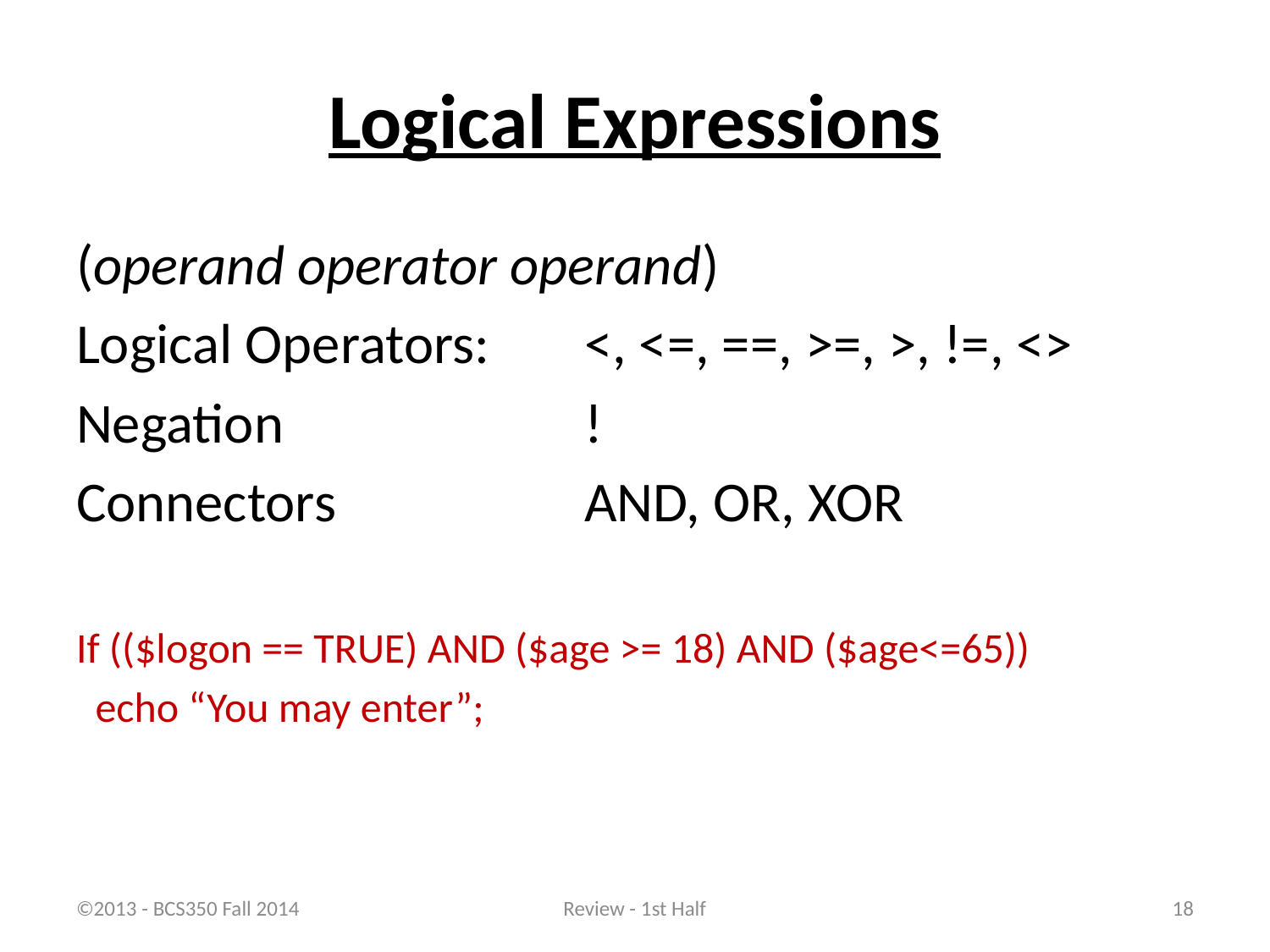

# Logical Expressions
(operand operator operand)
Logical Operators:	<, <=, ==, >=, >, !=, <>
Negation			!
Connectors		AND, OR, XOR

If (($logon == TRUE) AND ($age >= 18) AND ($age<=65))
  echo “You may enter”;
©2013 - BCS350 Fall 2014
Review - 1st Half
18